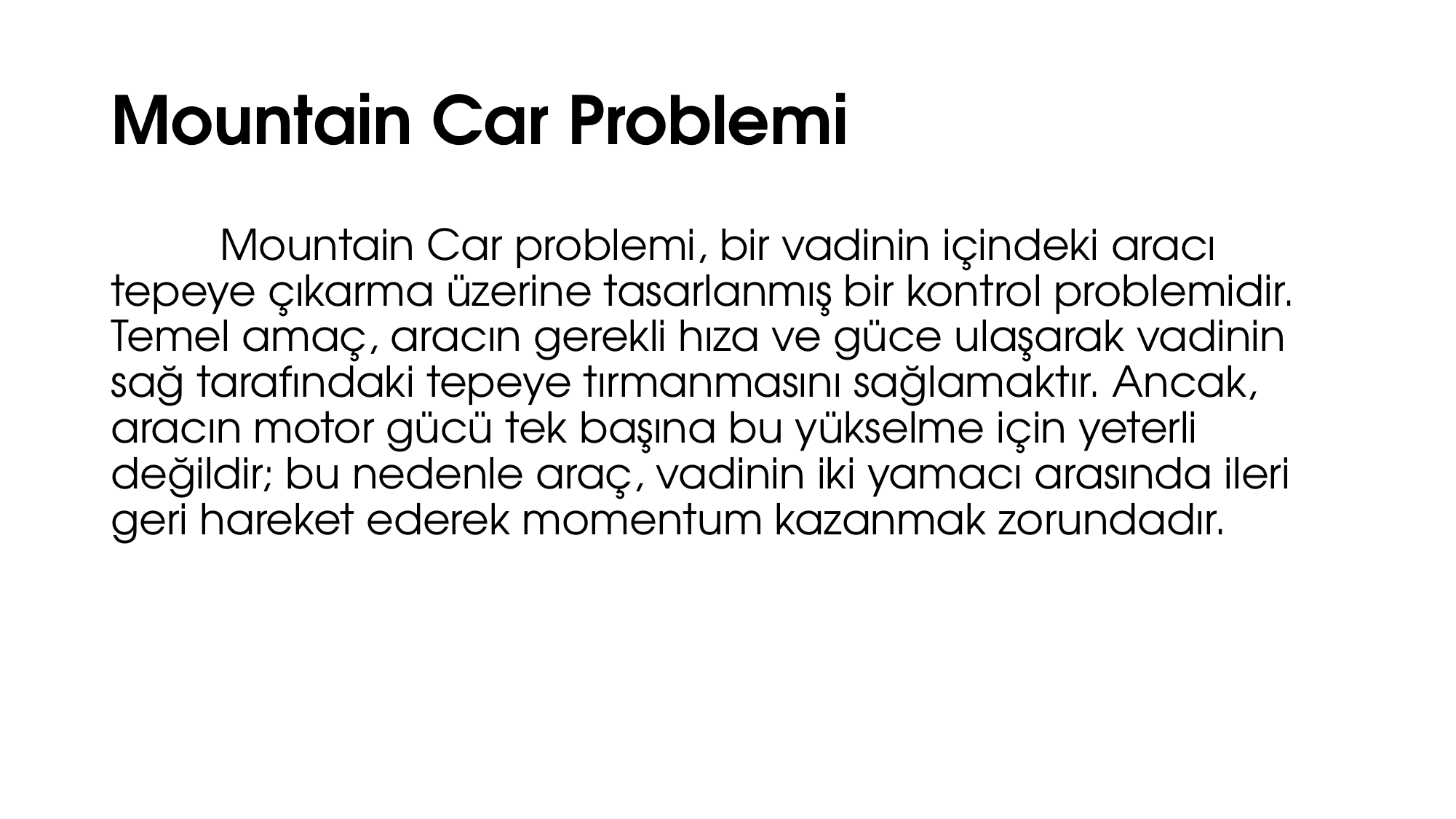

# Mountain Car Problemi
	Mountain Car problemi, bir vadinin içindeki aracı tepeye çıkarma üzerine tasarlanmış bir kontrol problemidir. Temel amaç, aracın gerekli hıza ve güce ulaşarak vadinin sağ tarafındaki tepeye tırmanmasını sağlamaktır. Ancak, aracın motor gücü tek başına bu yükselme için yeterli değildir; bu nedenle araç, vadinin iki yamacı arasında ileri geri hareket ederek momentum kazanmak zorundadır.